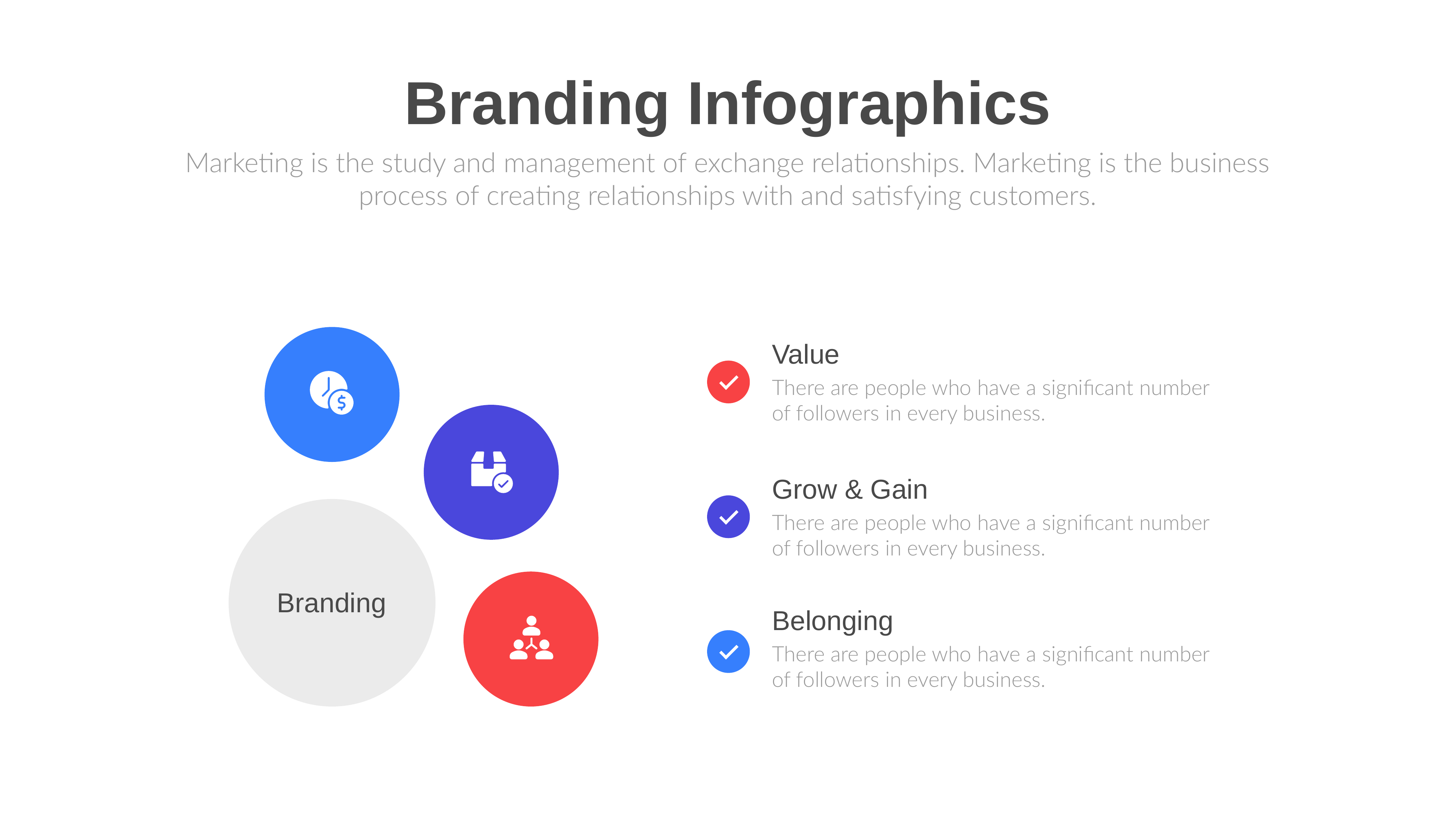

Branding Infographics
Marketing is the study and management of exchange relationships. Marketing is the business process of creating relationships with and satisfying customers.

Branding

Value

There are people who have a significant number of followers in every business.

Grow & Gain
There are people who have a significant number of followers in every business.
Belonging

There are people who have a significant number of followers in every business.